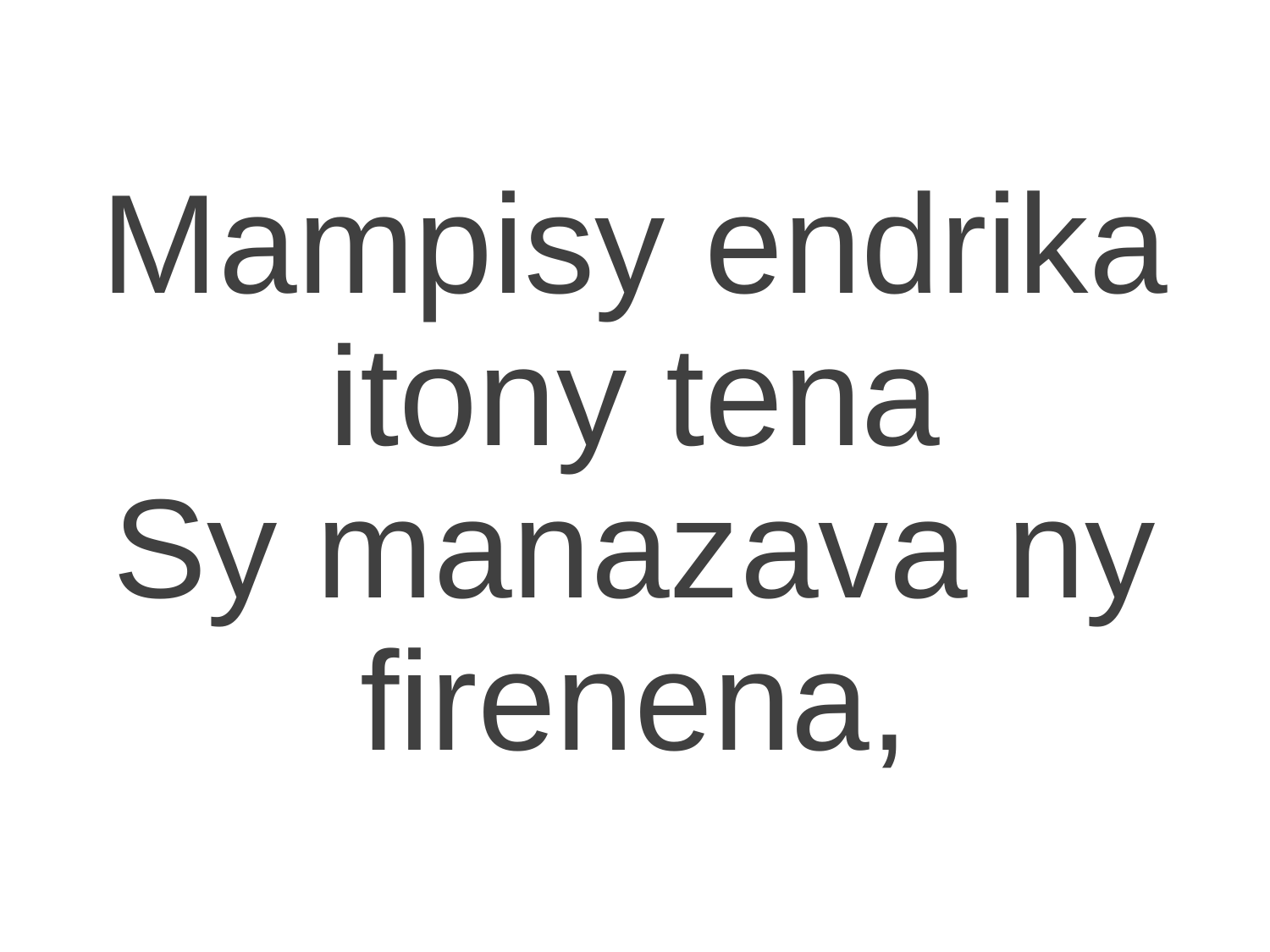

Mampisy endrika itony tena
Sy manazava ny firenena,